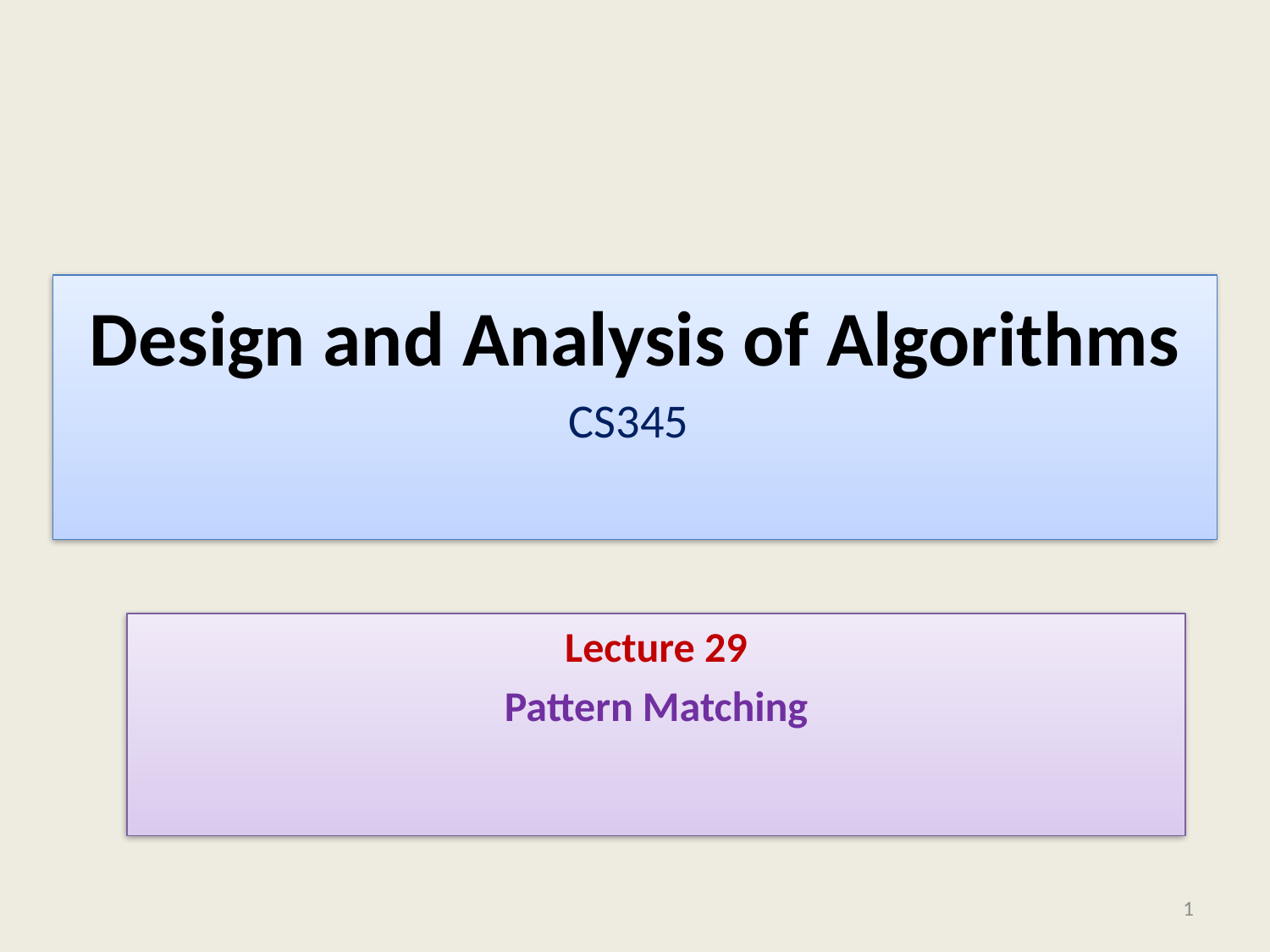

# Design and Analysis of Algorithms CS345
Lecture 29
Pattern Matching
1